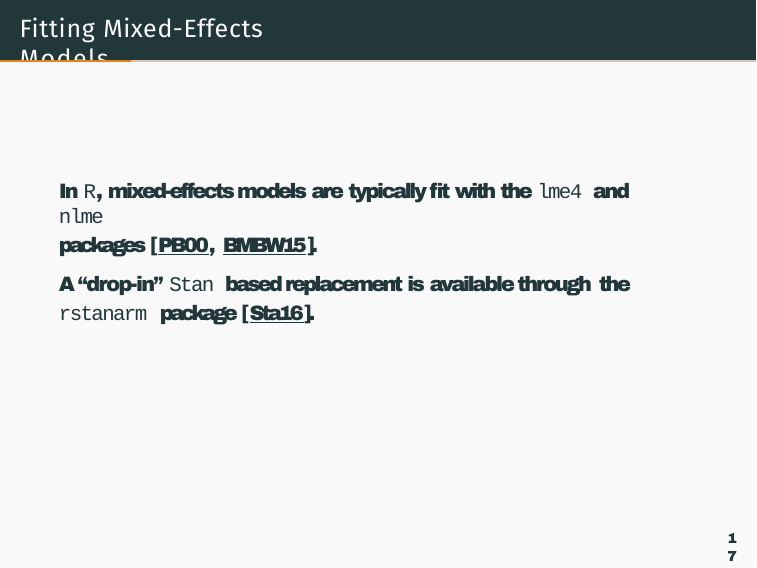

# Fitting Mixed-Effects Models

In R, mixed-effects models are typically ﬁt with the lme4 and nlme
packages [PB00, BMBW15].
A “drop-in” Stan based replacement is available through the
rstanarm package [Sta16].
17